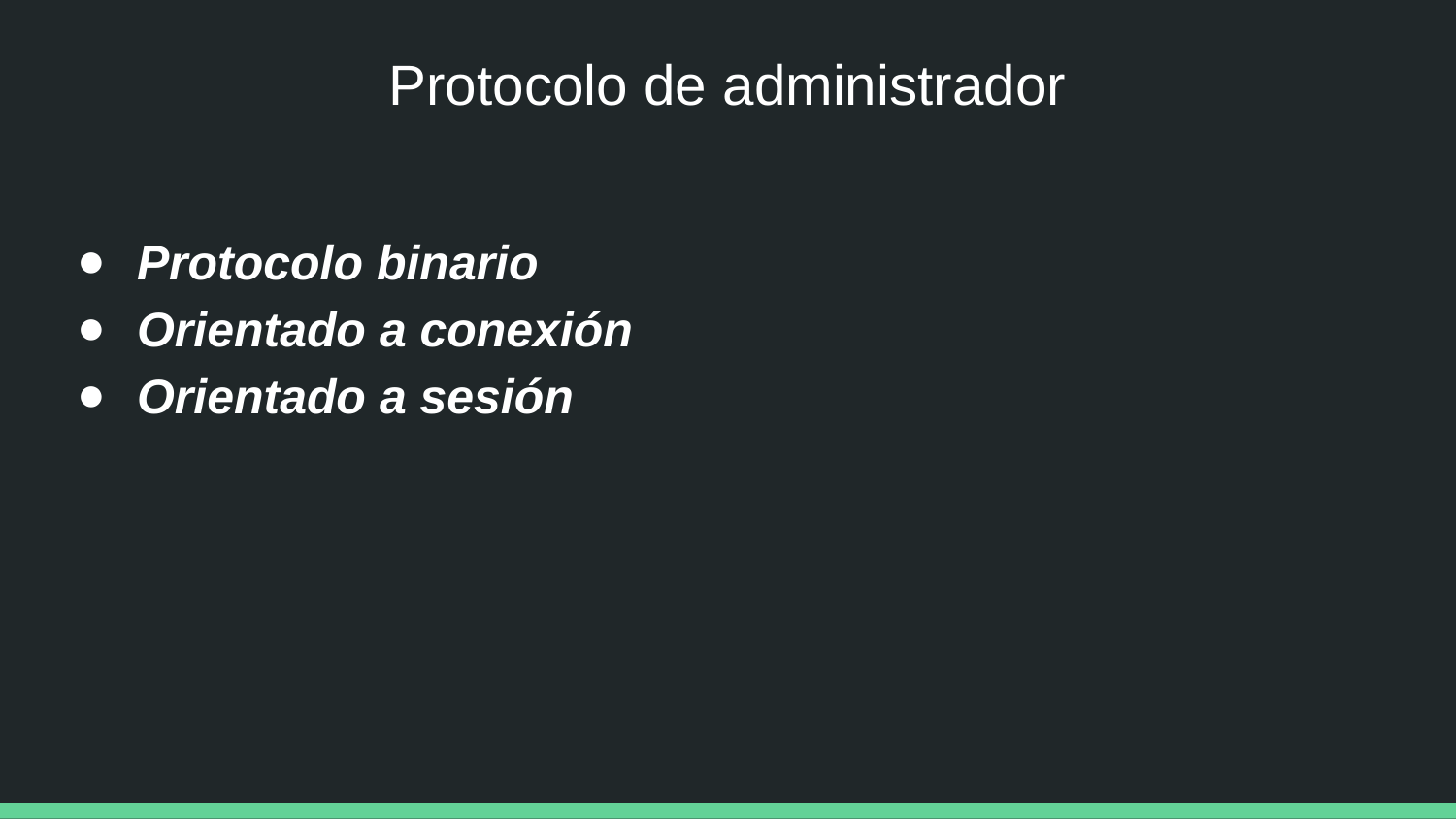

# Protocolo de administrador
Protocolo binario
Orientado a conexión
Orientado a sesión